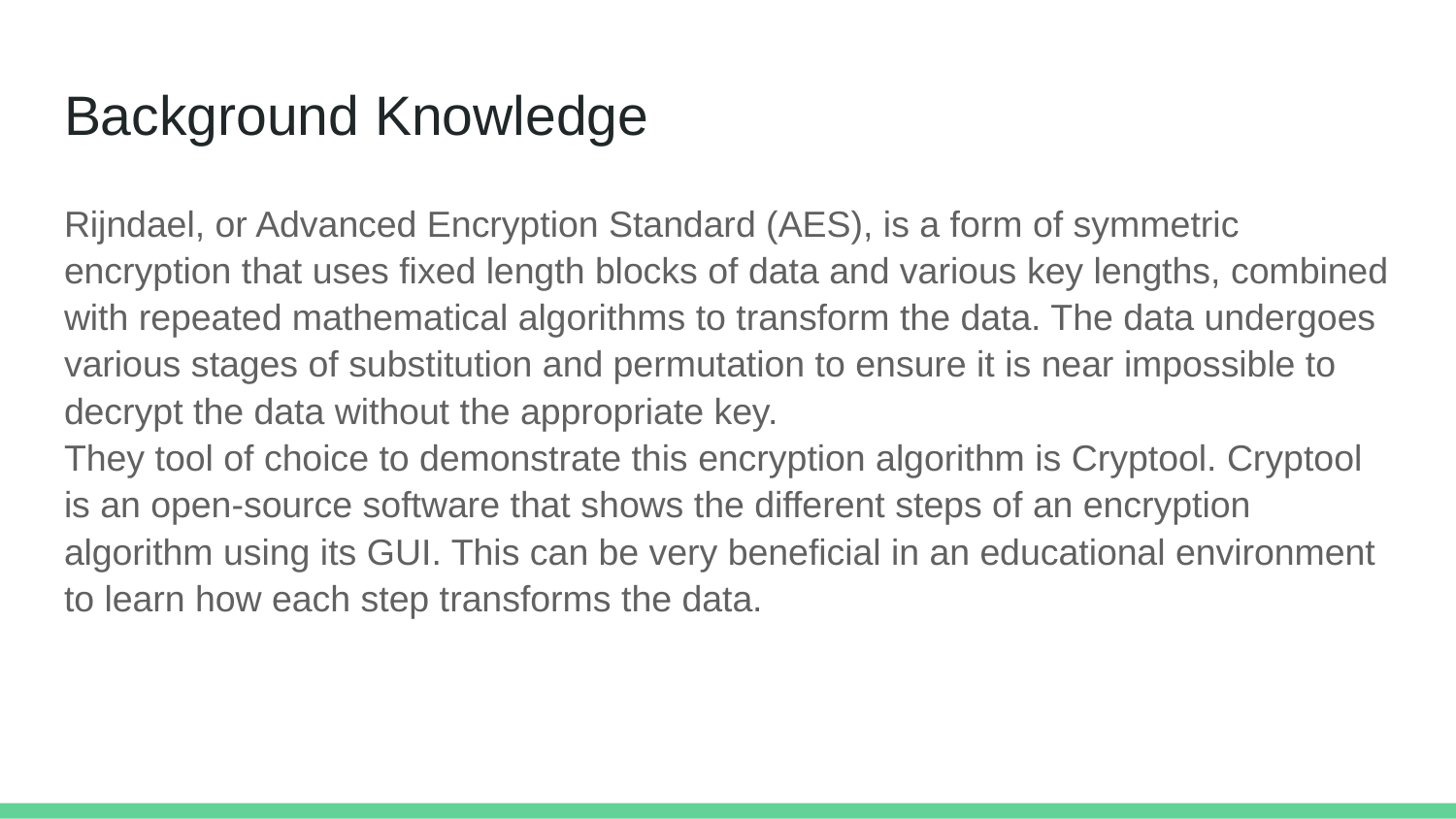

# Background Knowledge
Rijndael, or Advanced Encryption Standard (AES), is a form of symmetric encryption that uses fixed length blocks of data and various key lengths, combined with repeated mathematical algorithms to transform the data. The data undergoes various stages of substitution and permutation to ensure it is near impossible to decrypt the data without the appropriate key.
They tool of choice to demonstrate this encryption algorithm is Cryptool. Cryptool is an open-source software that shows the different steps of an encryption algorithm using its GUI. This can be very beneficial in an educational environment to learn how each step transforms the data.